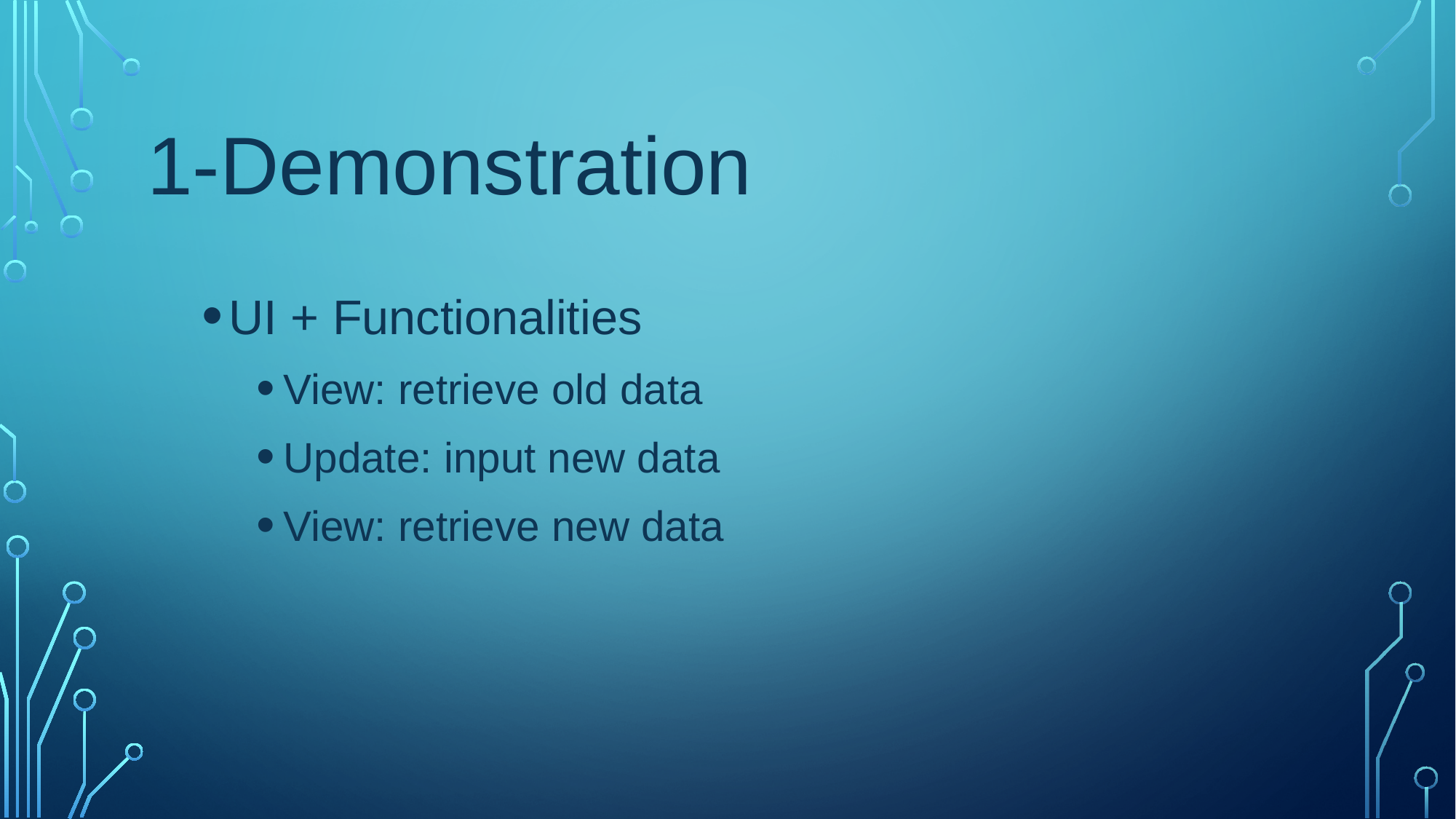

# 1-Demonstration
UI + Functionalities
View: retrieve old data
Update: input new data
View: retrieve new data